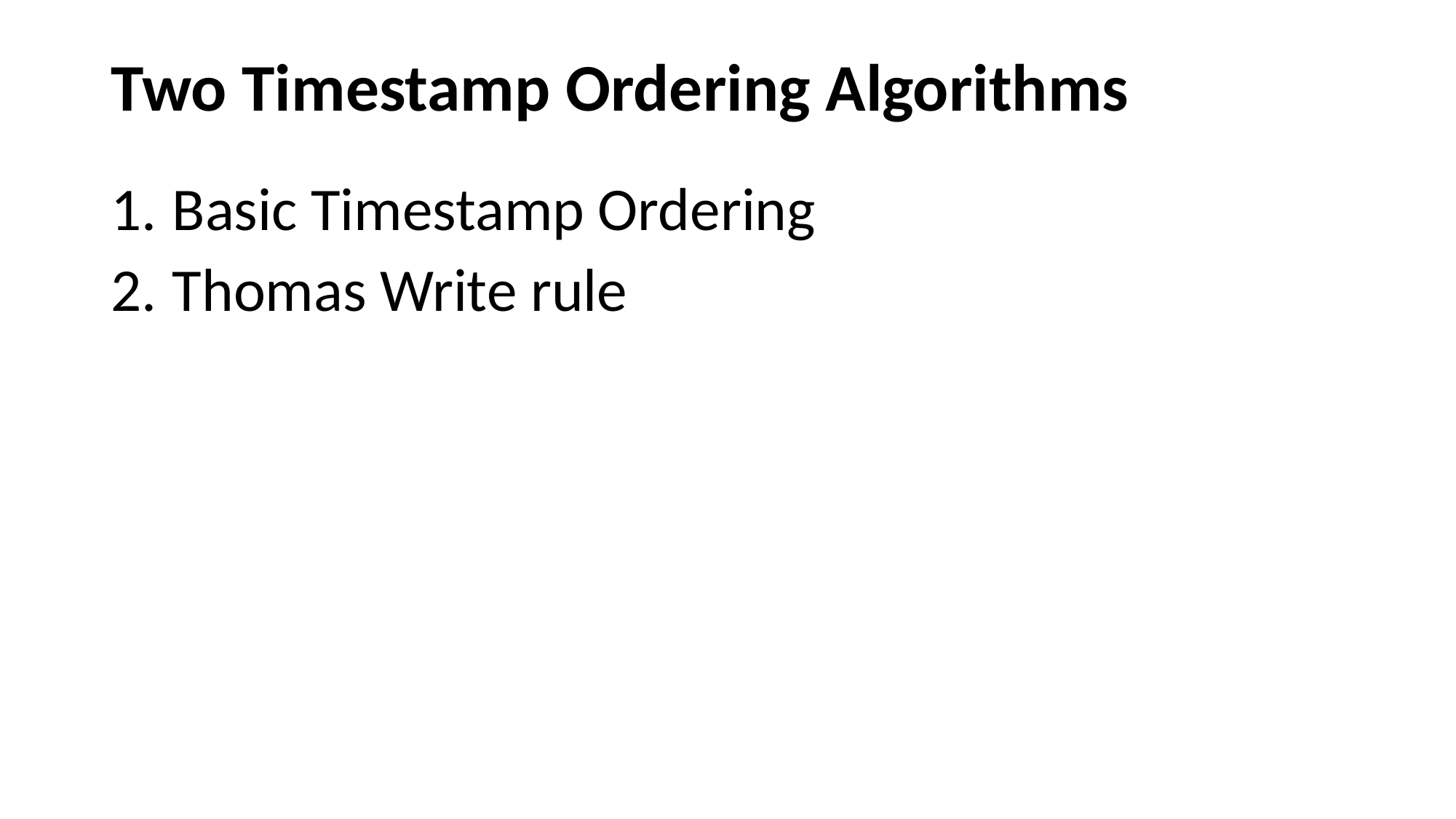

# Two Timestamp Ordering Algorithms
Basic Timestamp Ordering
Thomas Write rule